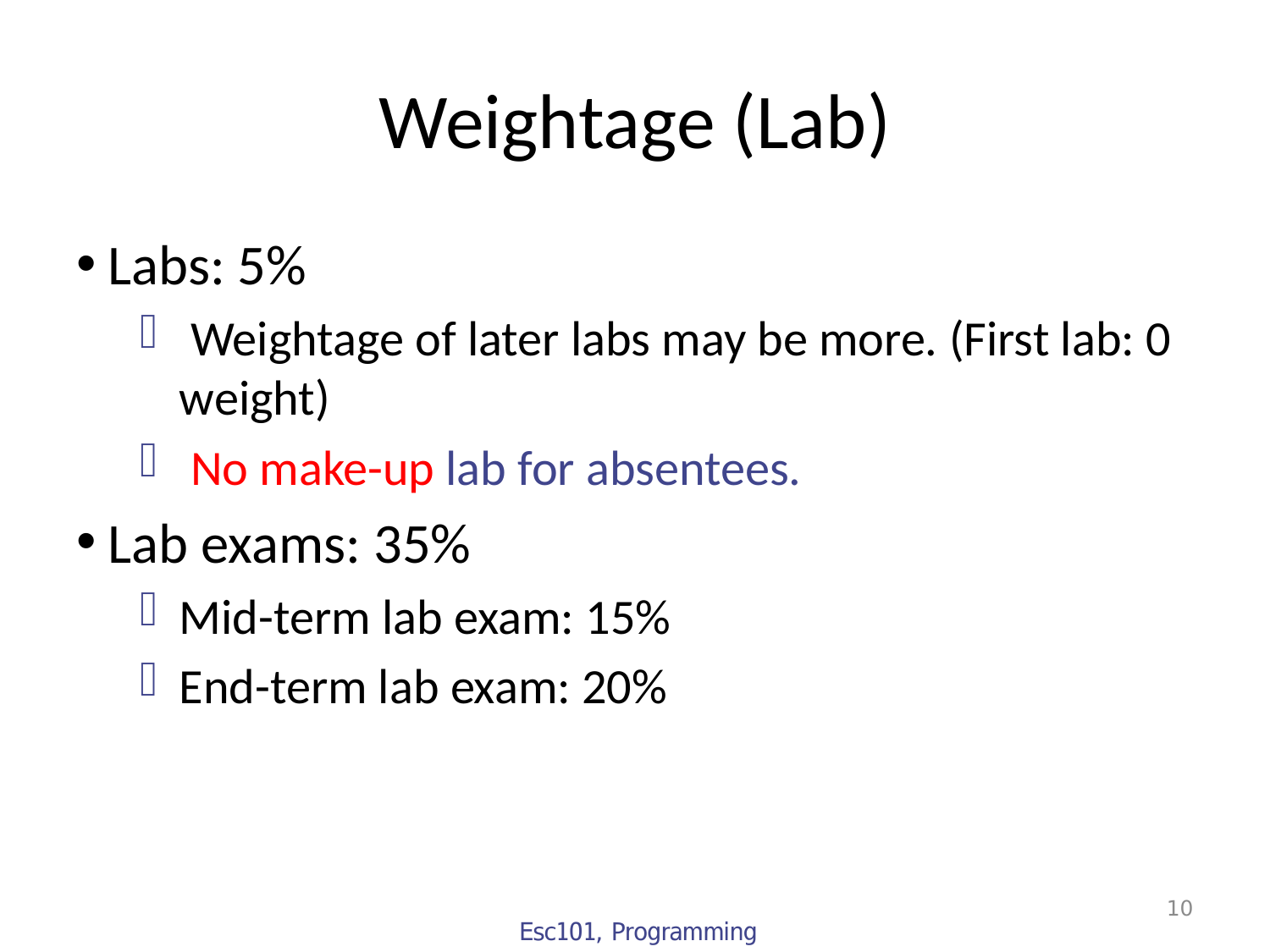

# Weightage (Lab)
Labs: 5%
 Weightage of later labs may be more. (First lab: 0 weight)
 No make-up lab for absentees.
Lab exams: 35%
Mid-term lab exam: 15%
End-term lab exam: 20%
10
Esc101, Programming